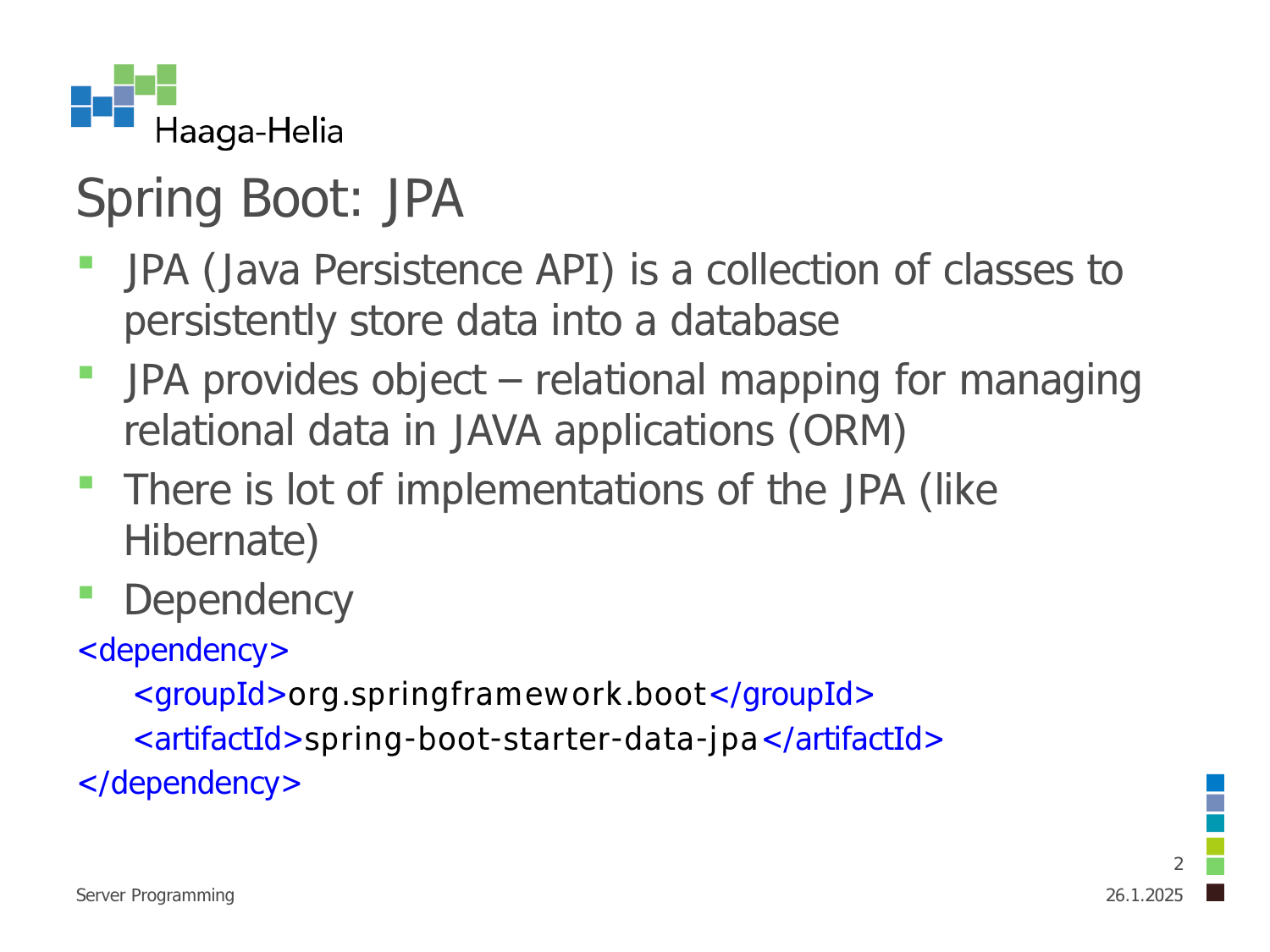

# Spring Boot: JPA
JPA (Java Persistence API) is a collection of classes to persistently store data into a database
JPA provides object – relational mapping for managing relational data in JAVA applications (ORM)
There is lot of implementations of the JPA (like Hibernate)
Dependency
<dependency>
      <groupId>org.springframework.boot</groupId>
      <artifactId>spring-boot-starter-data-jpa</artifactId>
</dependency>

2
Server Programming
26.1.2025